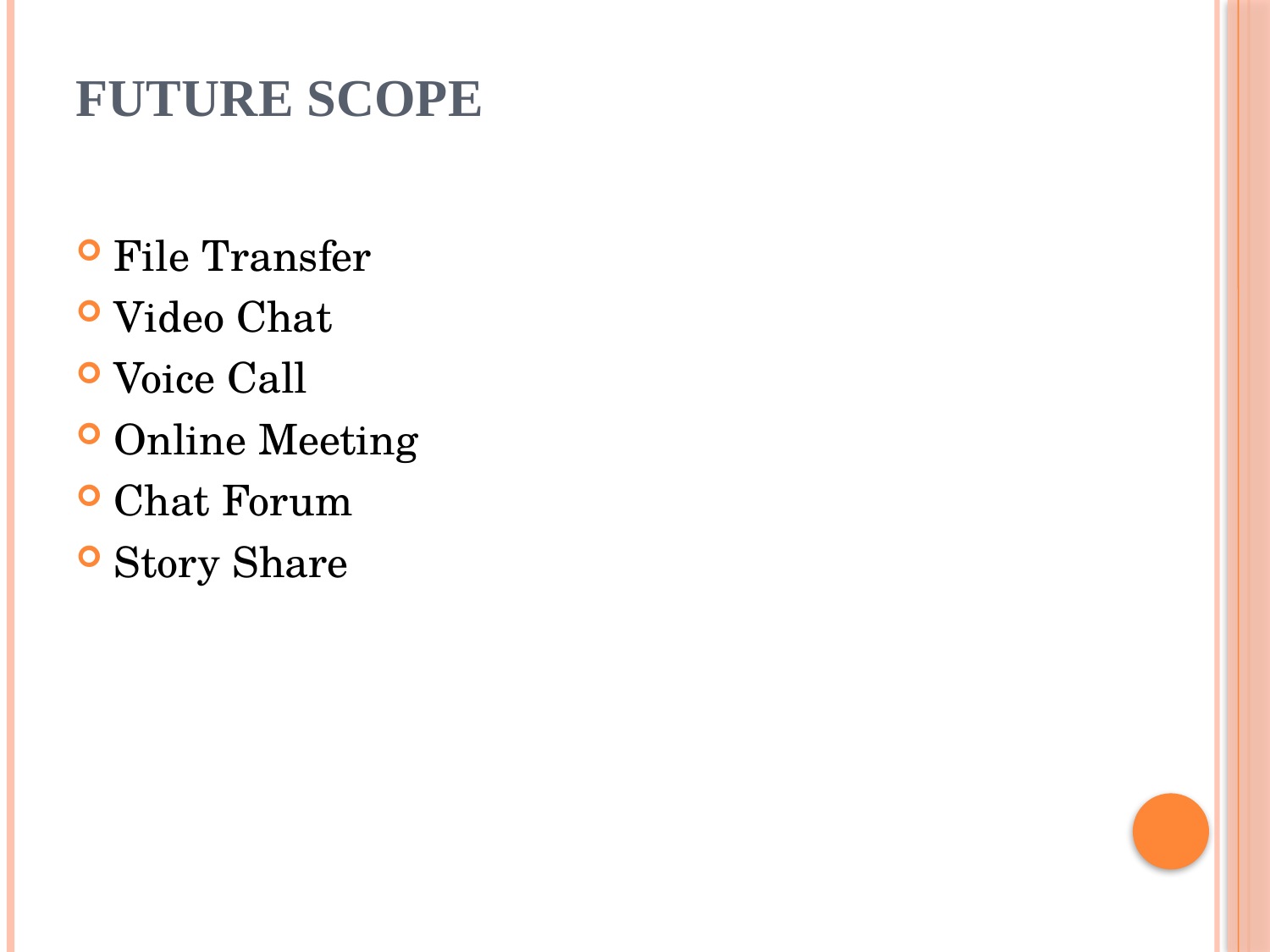

# Future Scope
File Transfer
Video Chat
Voice Call
Online Meeting
Chat Forum
Story Share